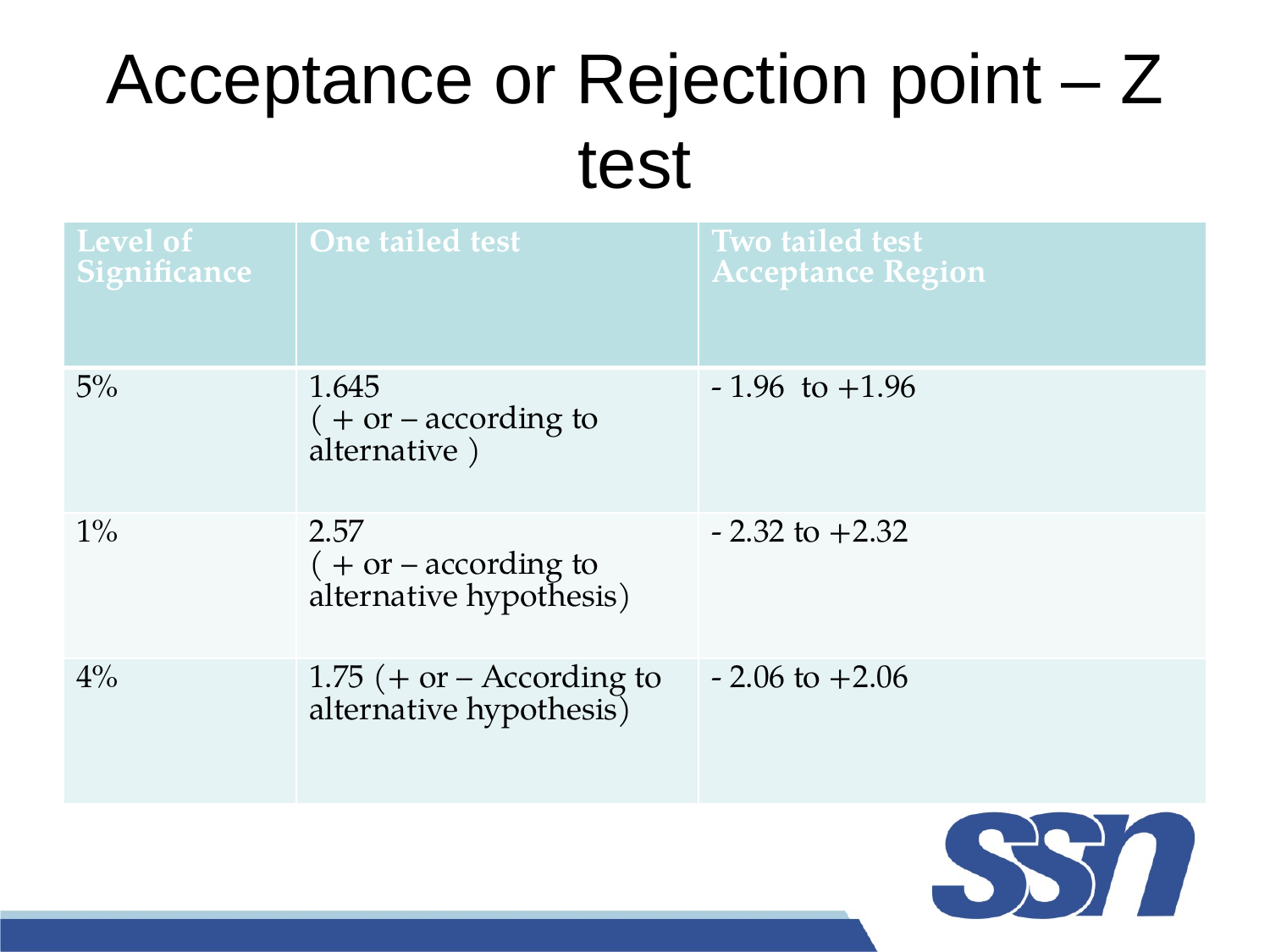

# Acceptance or Rejection point – Z test
| Level of Significance | One tailed test | Two tailed test Acceptance Region |
| --- | --- | --- |
| 5% | 1.645 ( + or – according to alternative ) | - 1.96 to +1.96 |
| 1% | 2.57 ( + or – according to alternative hypothesis) | - 2.32 to +2.32 |
| 4% | 1.75 (+ or – According to alternative hypothesis) | - 2.06 to +2.06 |